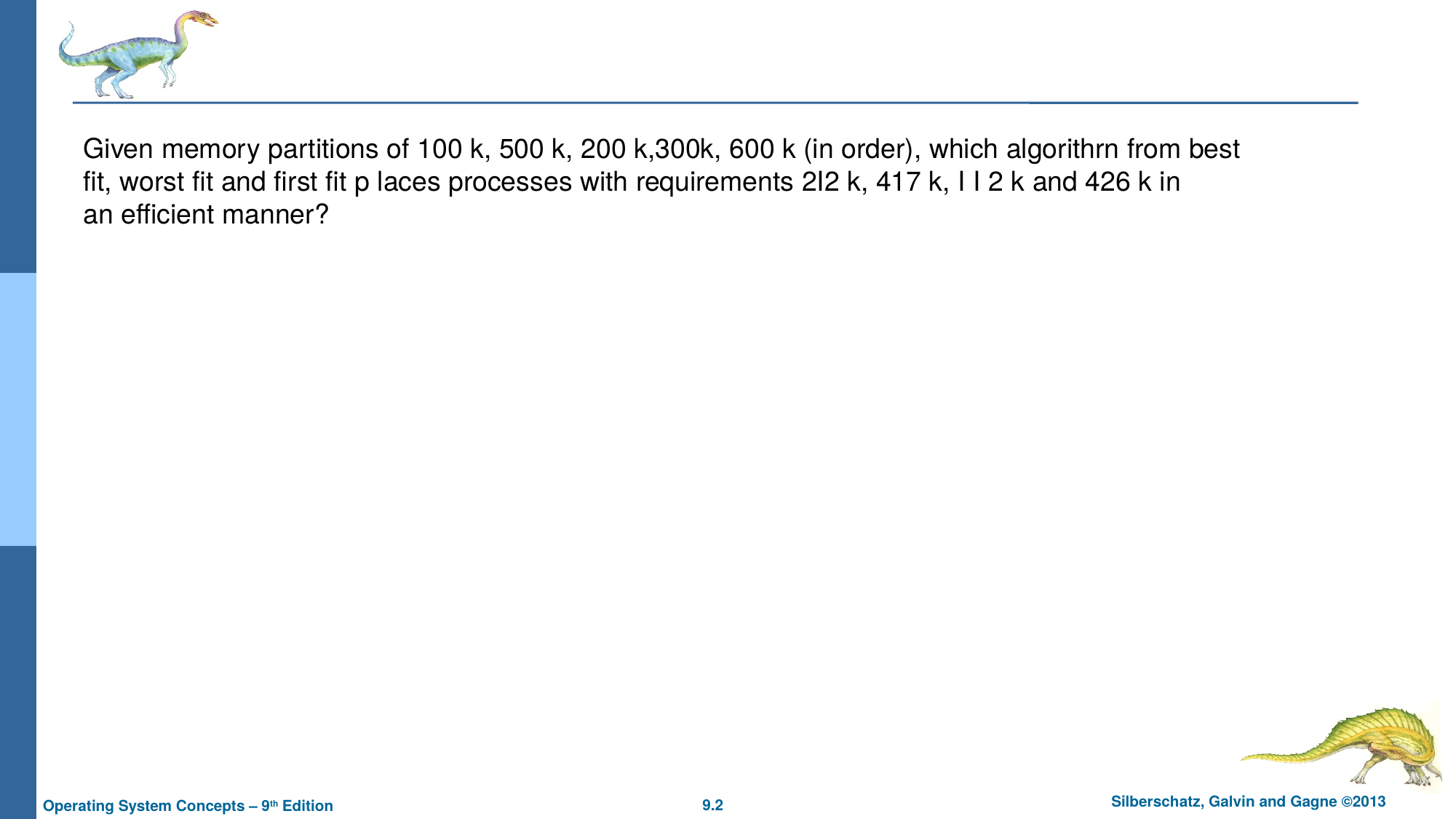

#
Given memory partitions of 100 k, 500 k, 200 k,300k, 600 k (in order), which algorithrn from best
fit, worst fit and first fit p laces processes with requirements 2I2 k, 417 k, I I 2 k and 426 k in
an efficient manner?